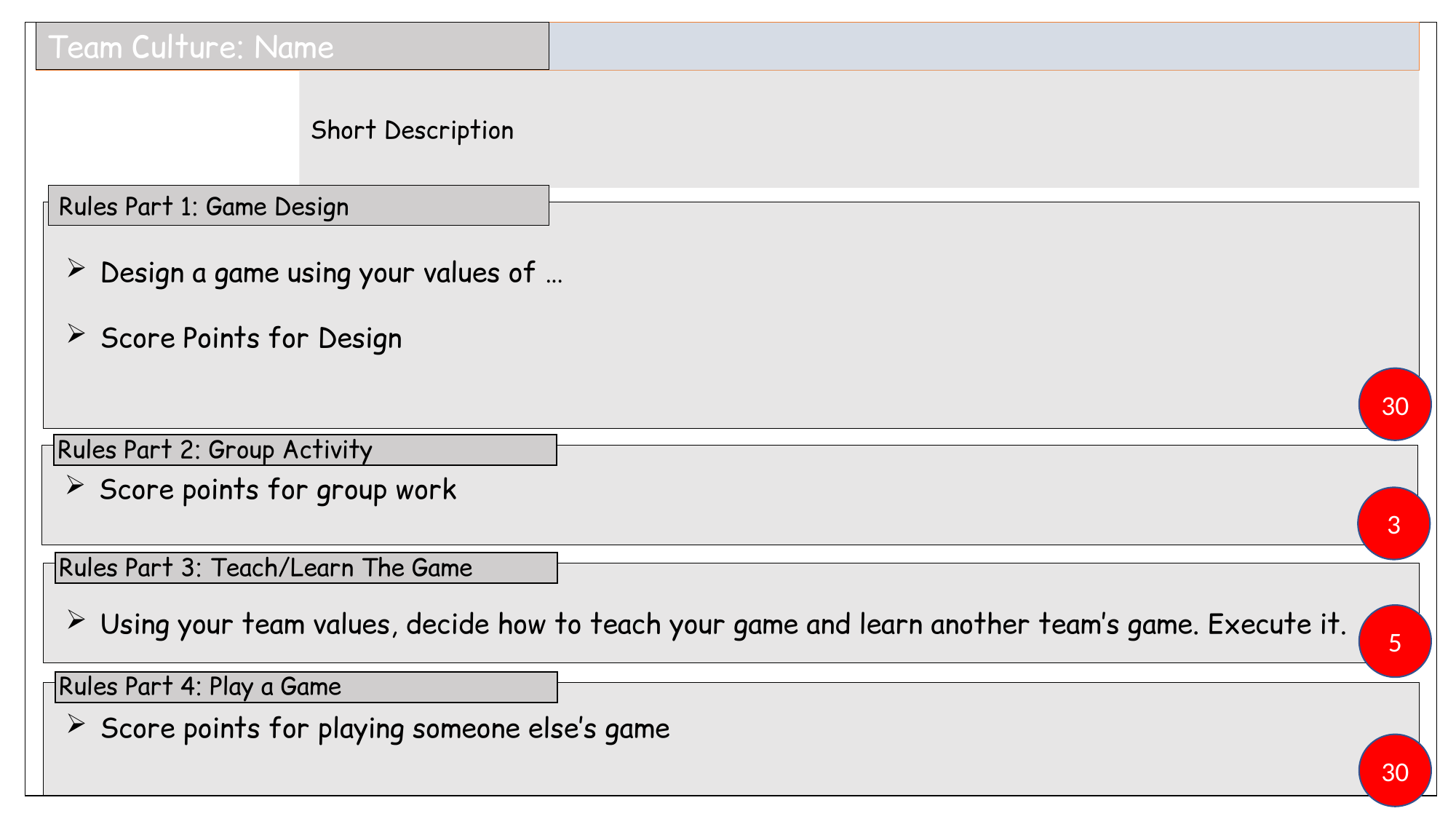

Team Culture: Name
Short Description
Rules Part 1: Game Design

Design a game using your values of …

Score Points for Design
30
Rules Part 2: Group Activity

Score points for group work
3
Rules Part 3: Teach/Learn The Game

Using your team values, decide how to teach your game and learn another team’s game. Execute it.
5
Rules Part 4: Play a Game

Score points for playing someone else’s game
30